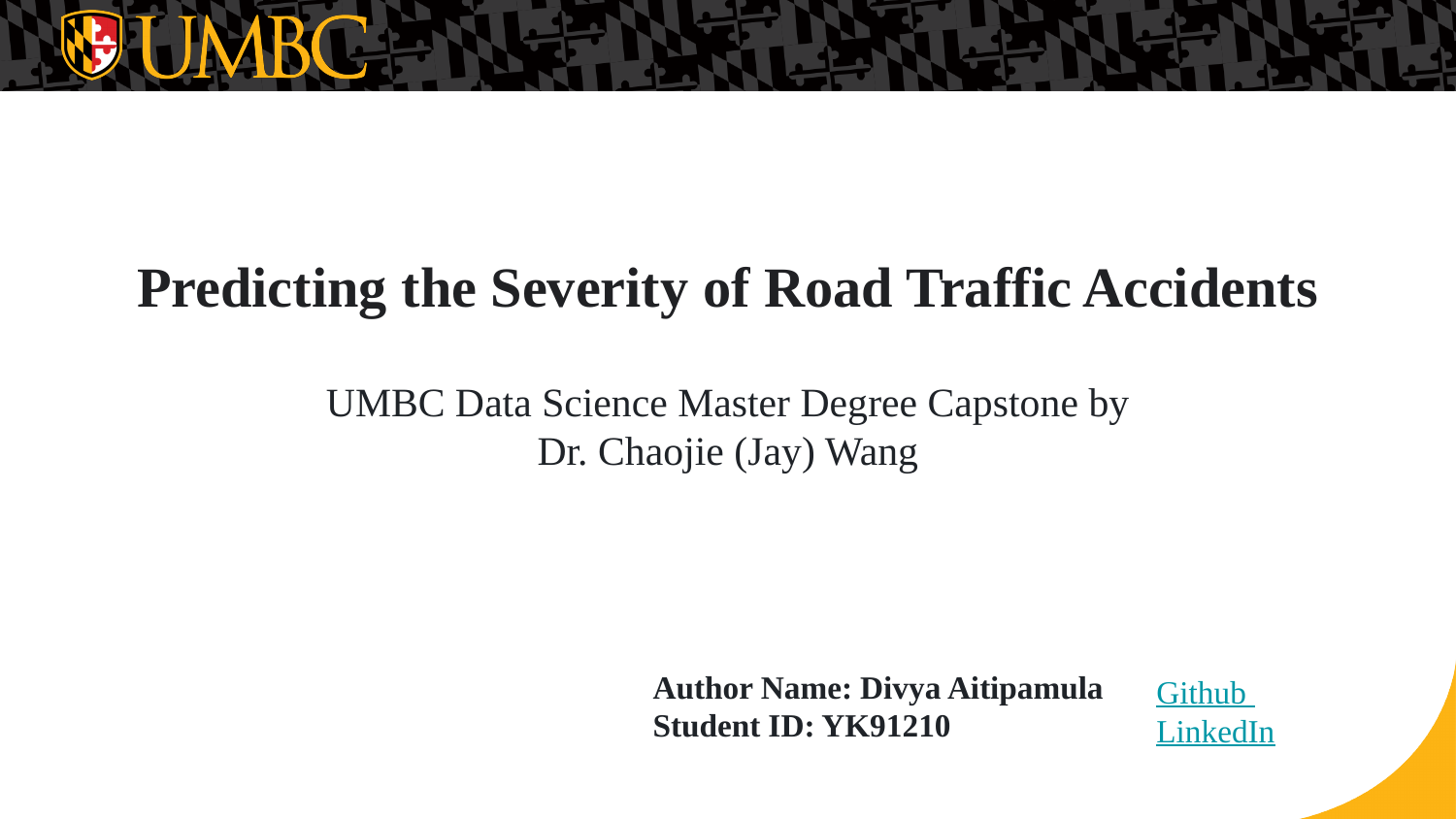

# Predicting the Severity of Road Traffic Accidents UMBC Data Science Master Degree Capstone by Dr. Chaojie (Jay) Wang
Author Name: Divya Aitipamula
Student ID: YK91210

Github
LinkedIn